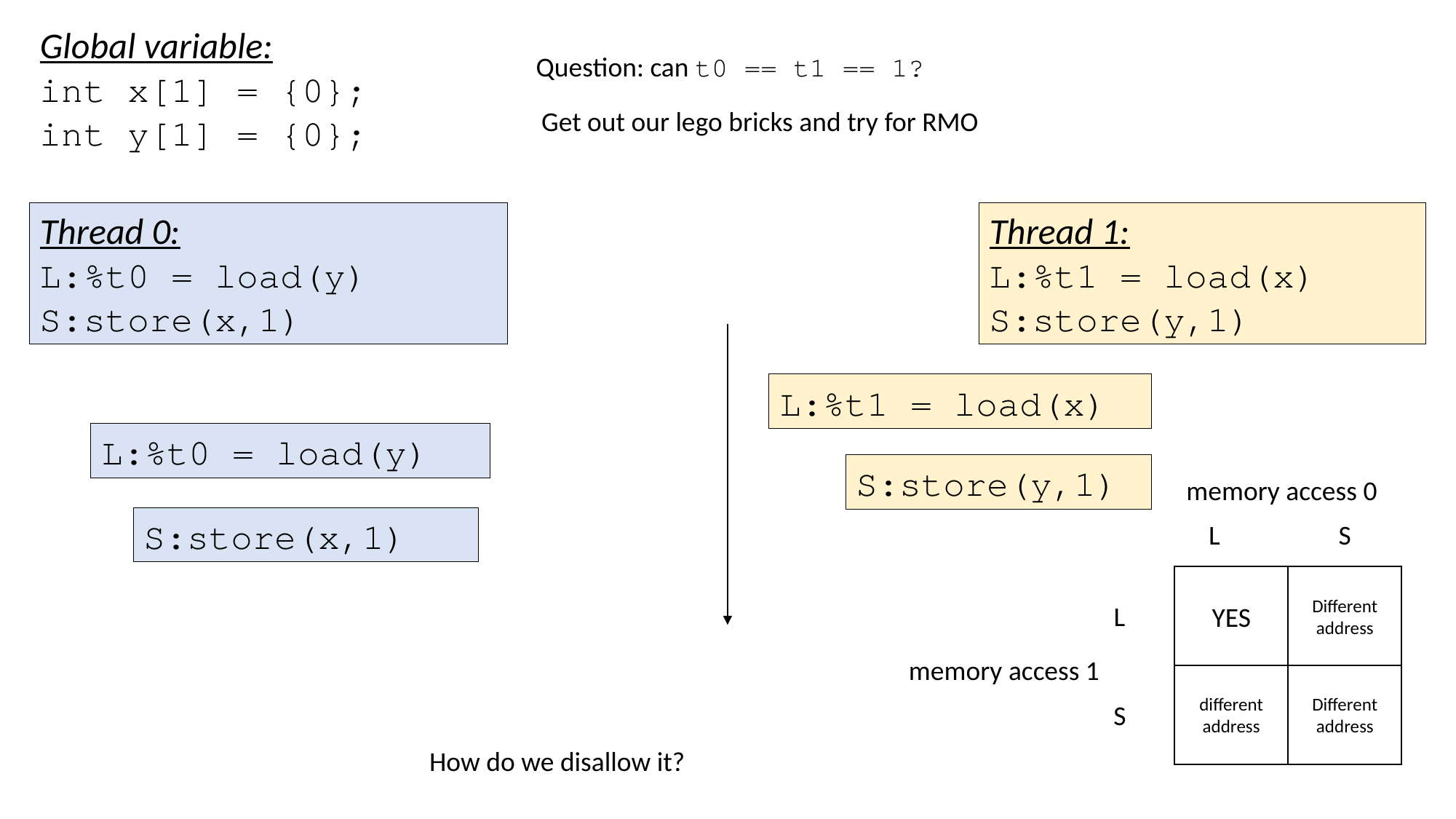

Global variable:
int x[1] = {0};
int y[1] = {0};
Question: can t0 == t1 == 1?
Get out our lego bricks and try for RMO
Thread 1:
L:%t1 = load(x)
S:store(y,1)
Thread 0:
L:%t0 = load(y)
S:store(x,1)
L:%t1 = load(x)
L:%t0 = load(y)
S:store(y,1)
memory access 0
S:store(x,1)
L
S
Different address
YES
L
memory access 1
Different address
different address
S
How do we disallow it?